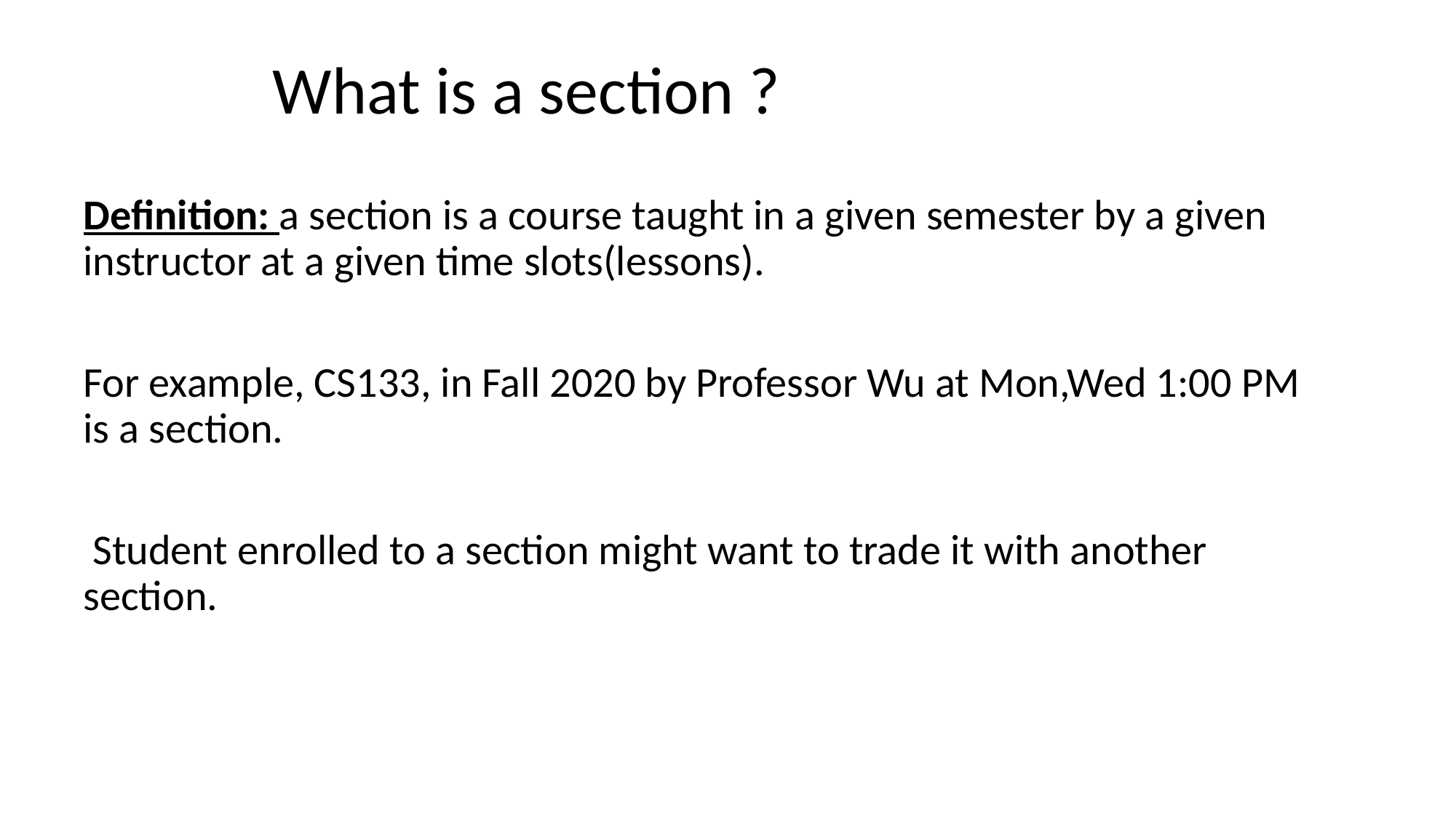

# What is a section ?
Definition: a section is a course taught in a given semester by a given instructor at a given time slots(lessons).

For example, CS133, in Fall 2020 by Professor Wu at Mon,Wed 1:00 PM is a section.

 Student enrolled to a section might want to trade it with another section.